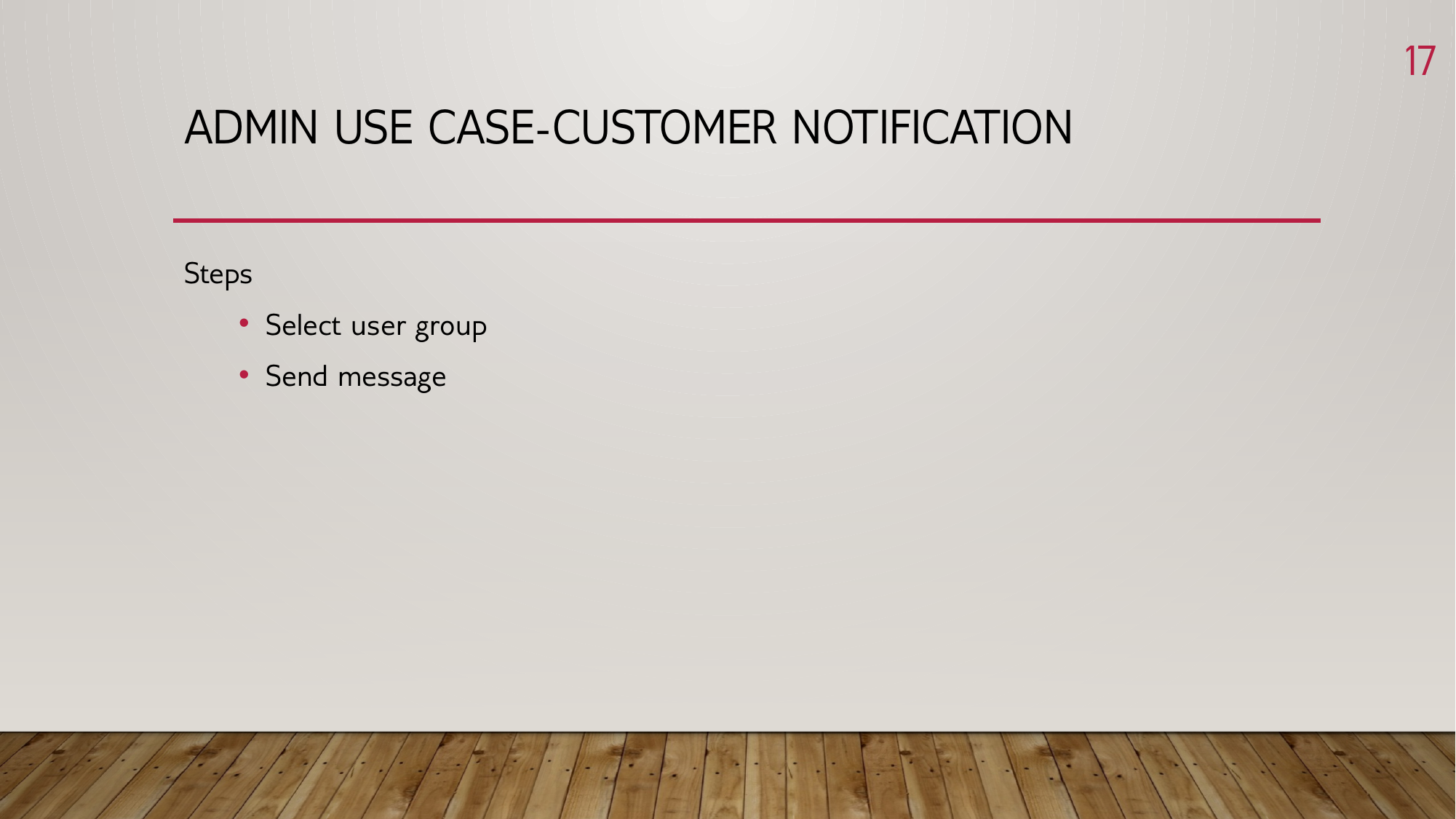

17
# Admin use case-customer notification
Steps
Select user group
Send message